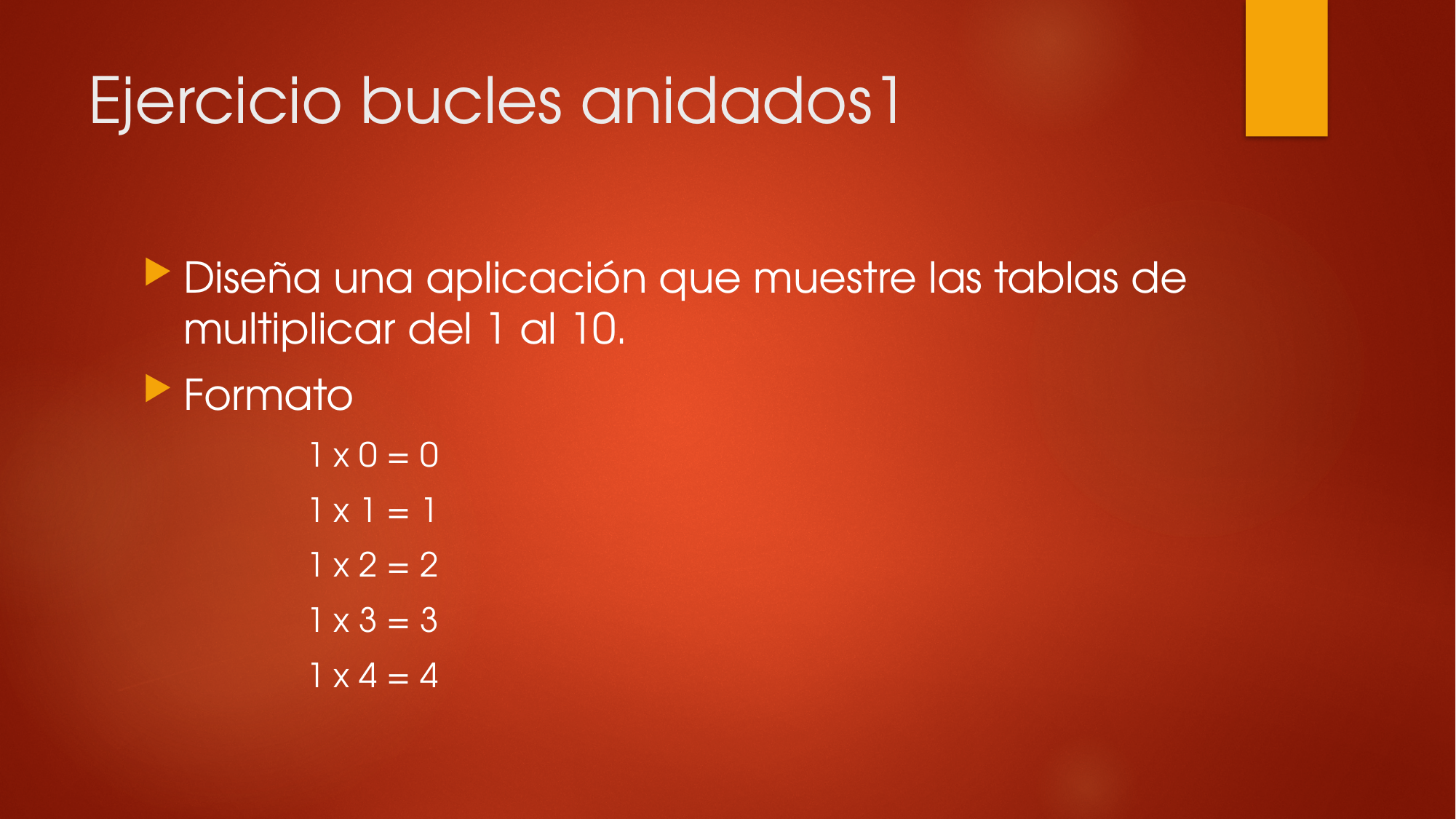

# Ejercicio bucles anidados1
Diseña una aplicación que muestre las tablas de multiplicar del 1 al 10.
Formato
1 x 0 = 0
1 x 1 = 1
1 x 2 = 2
1 x 3 = 3
1 x 4 = 4